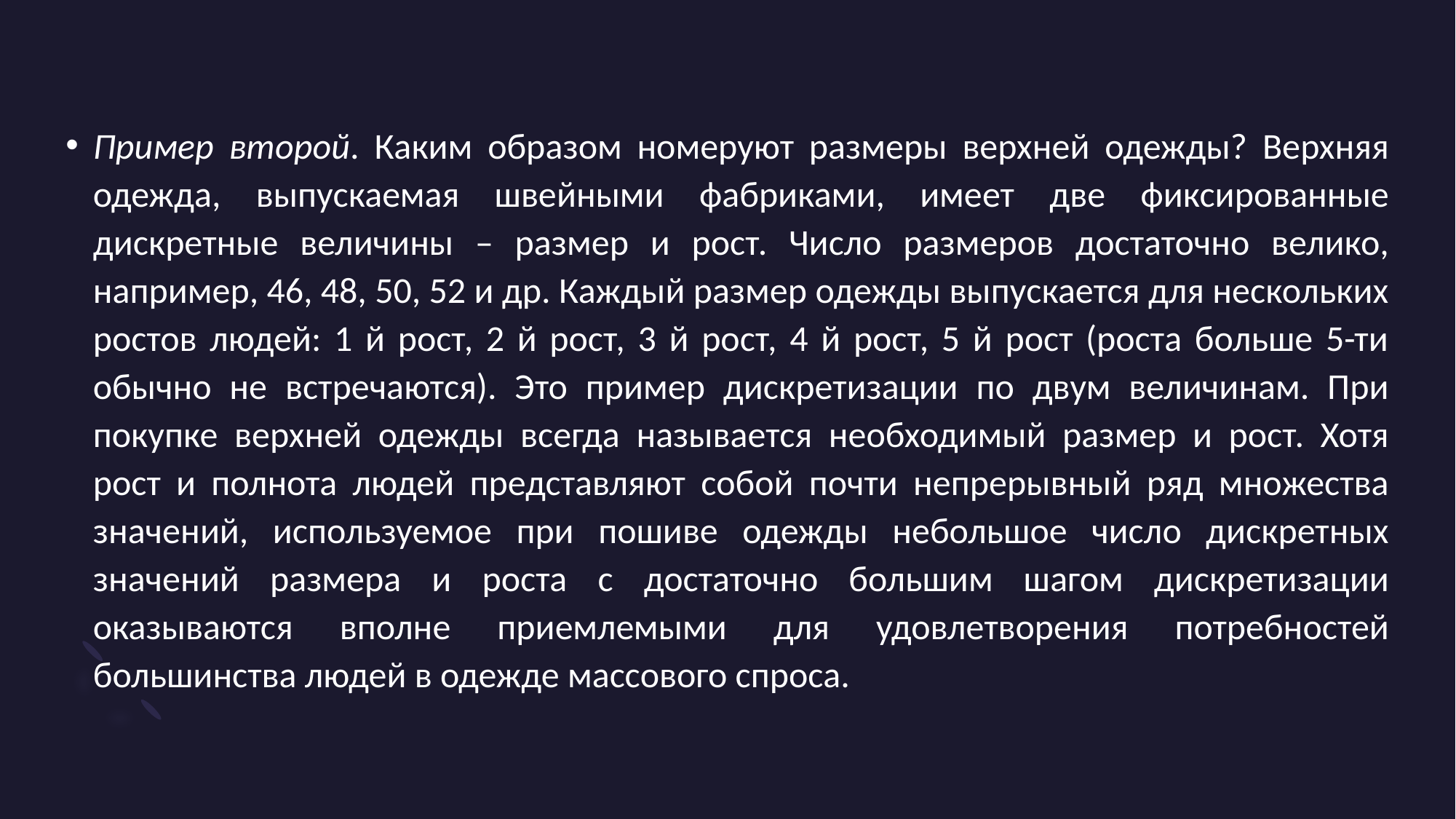

Пример второй. Каким образом номеруют размеры верхней одежды? Верхняя одежда, выпускаемая швейными фабриками, имеет две фиксированные дискретные величины – размер и рост. Число размеров достаточно велико, например, 46, 48, 50, 52 и др. Каждый размер одежды выпускается для нескольких ростов людей: 1 й рост, 2 й рост, 3 й рост, 4 й рост, 5 й рост (роста больше 5-ти обычно не встречаются). Это пример дискретизации по двум величинам. При покупке верхней одежды всегда называется необходимый размер и рост. Хотя рост и полнота людей представляют собой почти непрерывный ряд множества значений, используемое при пошиве одежды небольшое число дискретных значений размера и роста с достаточно большим шагом дискретизации оказываются вполне приемлемыми для удовлетворения потребностей большинства людей в одежде массового спроса.